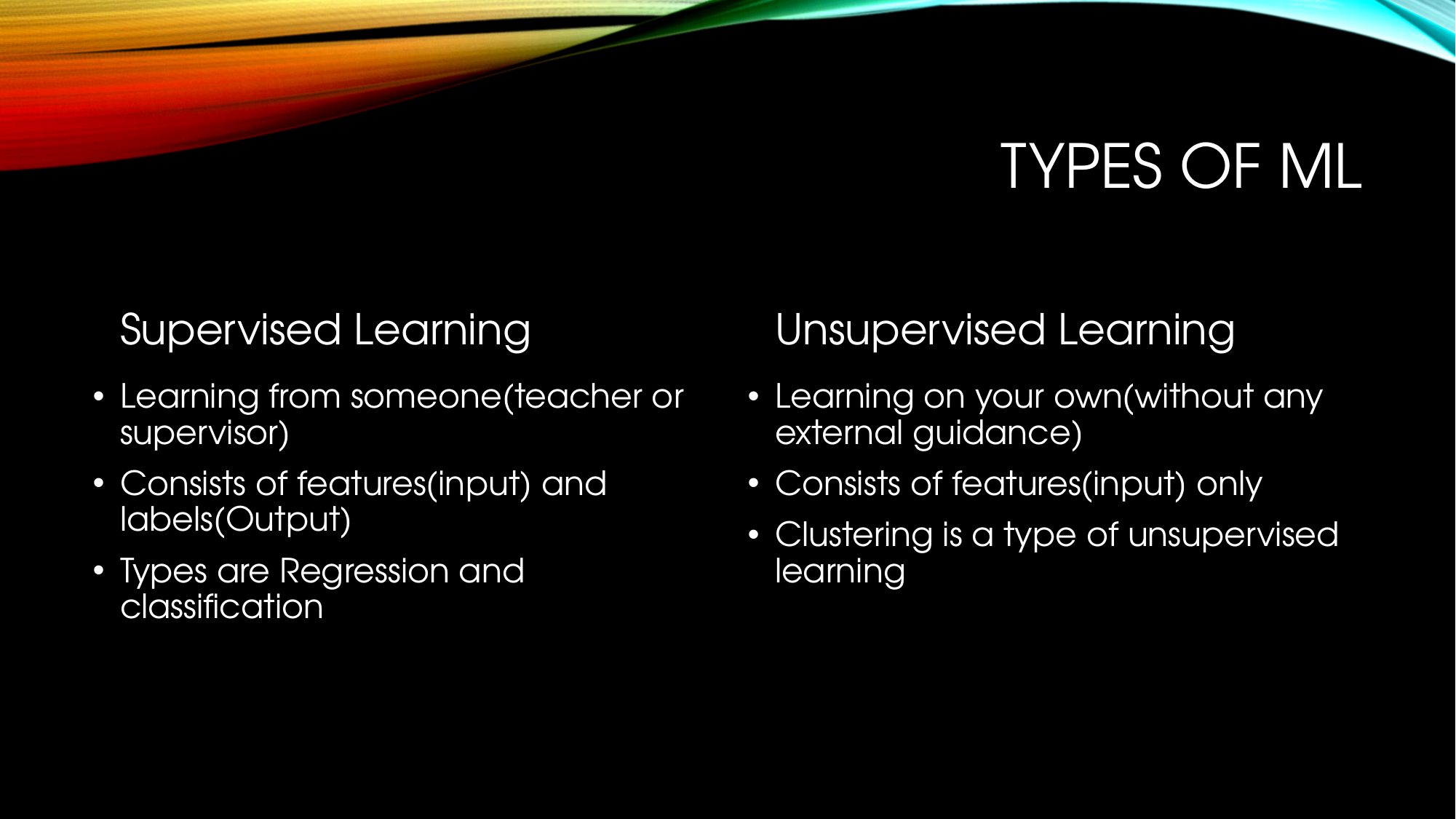

# Types of ML
Supervised Learning
Unsupervised Learning
Learning from someone(teacher or supervisor)
Consists of features(input) and labels(Output)
Types are Regression and classification
Learning on your own(without any external guidance)
Consists of features(input) only
Clustering is a type of unsupervised learning